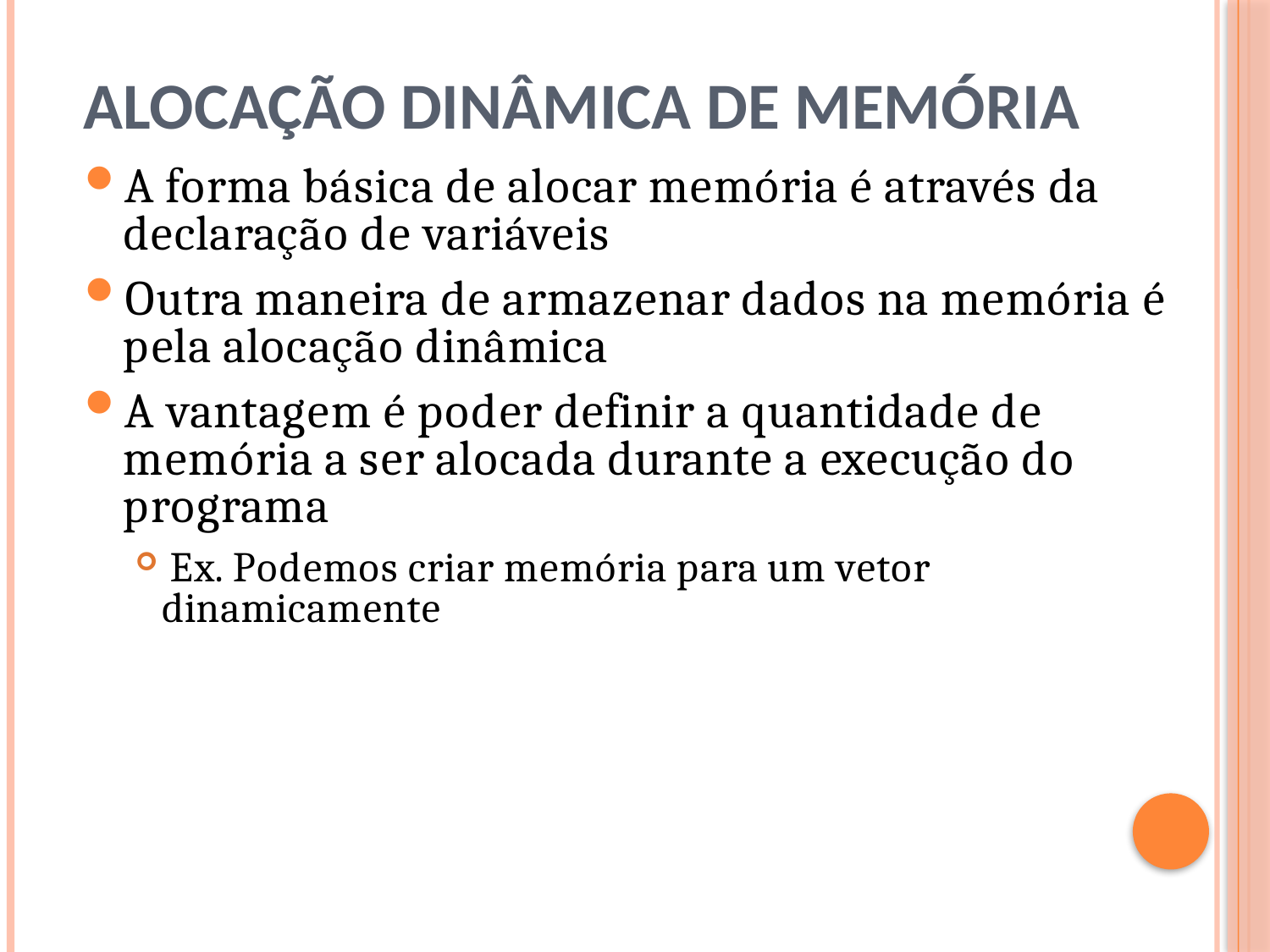

# Alocação Dinâmica de Memória
A forma básica de alocar memória é através da declaração de variáveis
Outra maneira de armazenar dados na memória é pela alocação dinâmica
A vantagem é poder definir a quantidade de memória a ser alocada durante a execução do programa
 Ex. Podemos criar memória para um vetor
dinamicamente